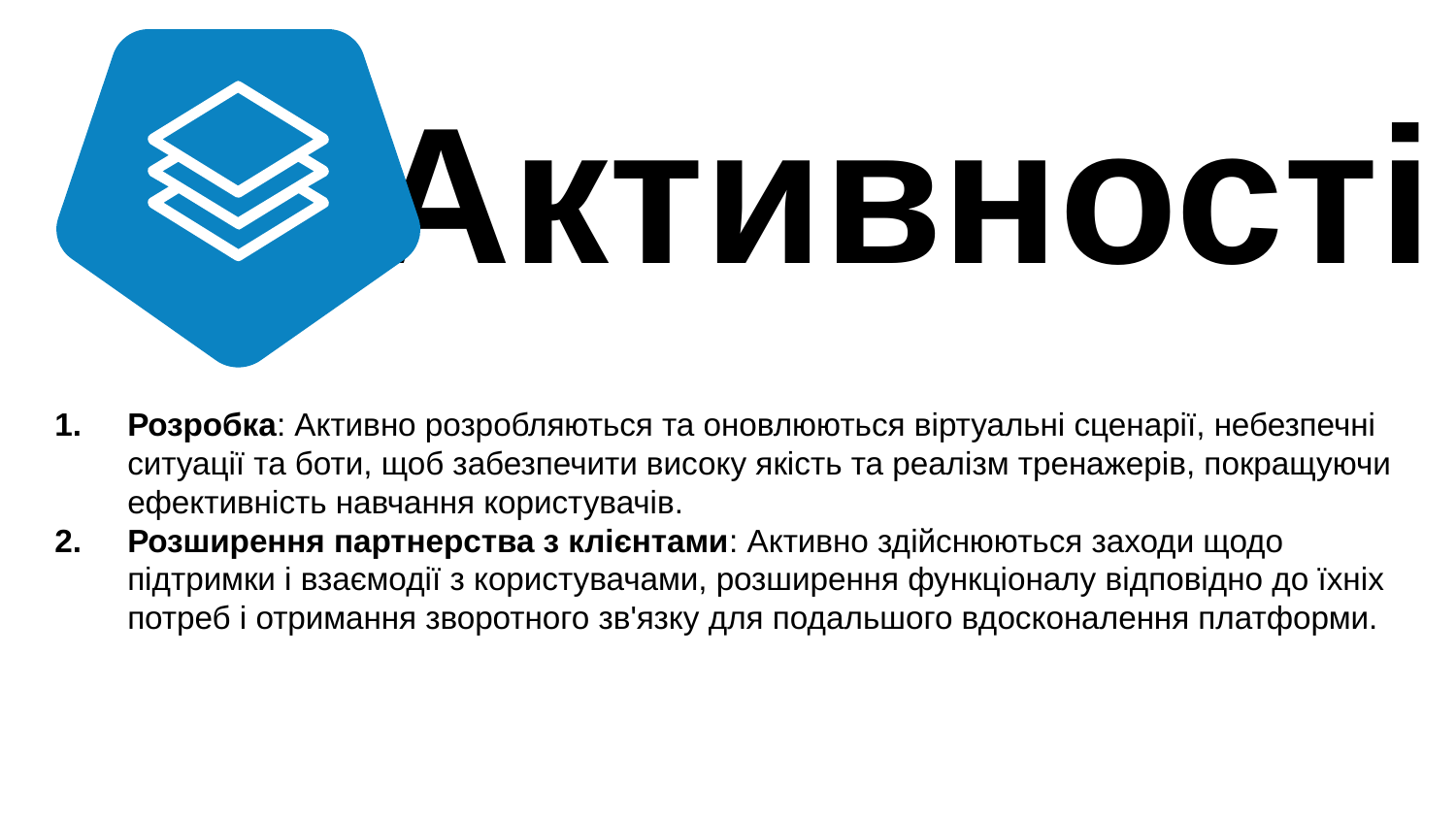

# Активності

Розробка: Активно розробляються та оновлюються віртуальні сценарії, небезпечні ситуації та боти, щоб забезпечити високу якість та реалізм тренажерів, покращуючи ефективність навчання користувачів.
Розширення партнерства з клієнтами: Активно здійснюються заходи щодо підтримки і взаємодії з користувачами, розширення функціоналу відповідно до їхніх потреб і отримання зворотного зв'язку для подальшого вдосконалення платформи.